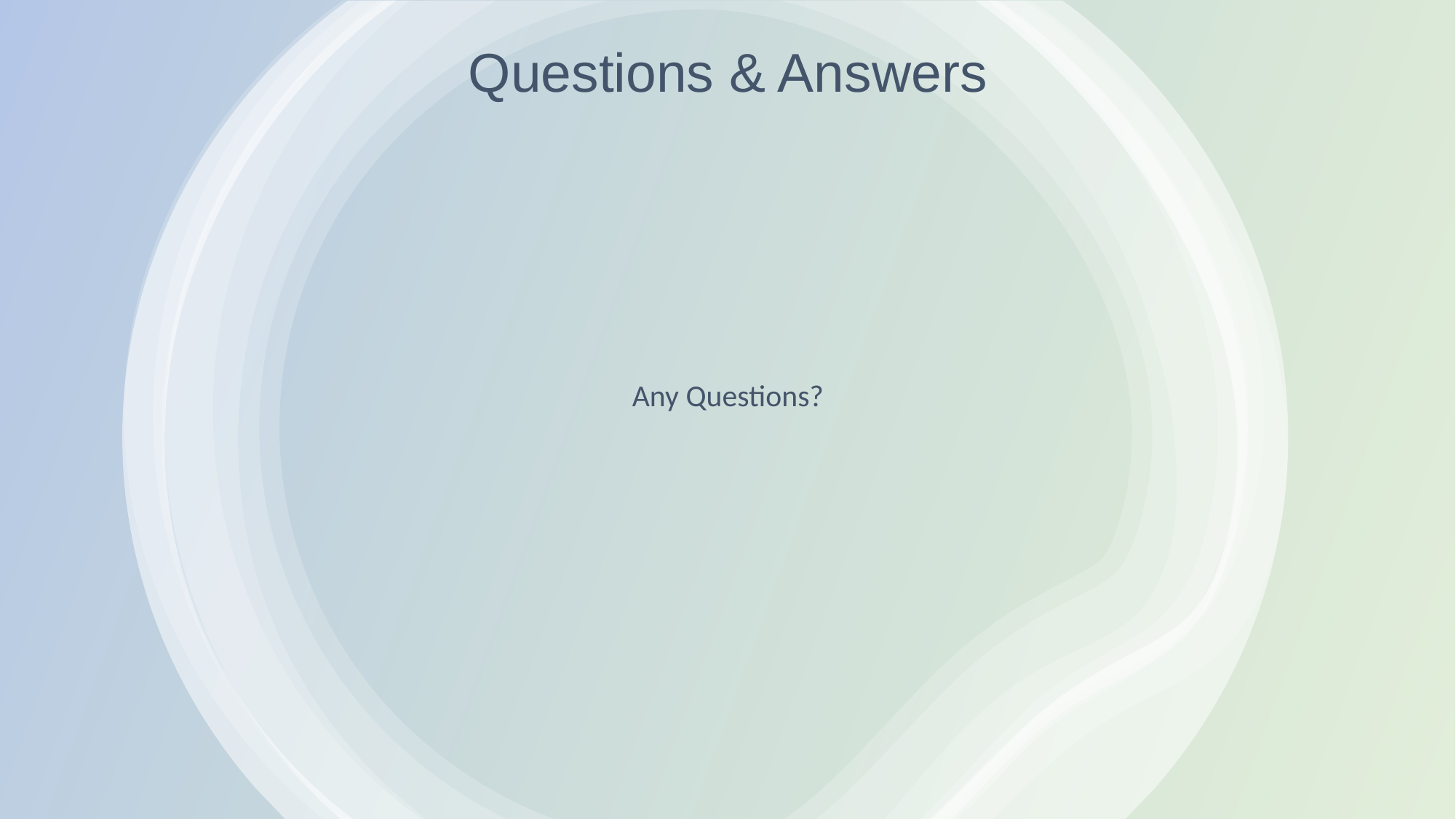

# Questions & Answers

Any Questions?

3